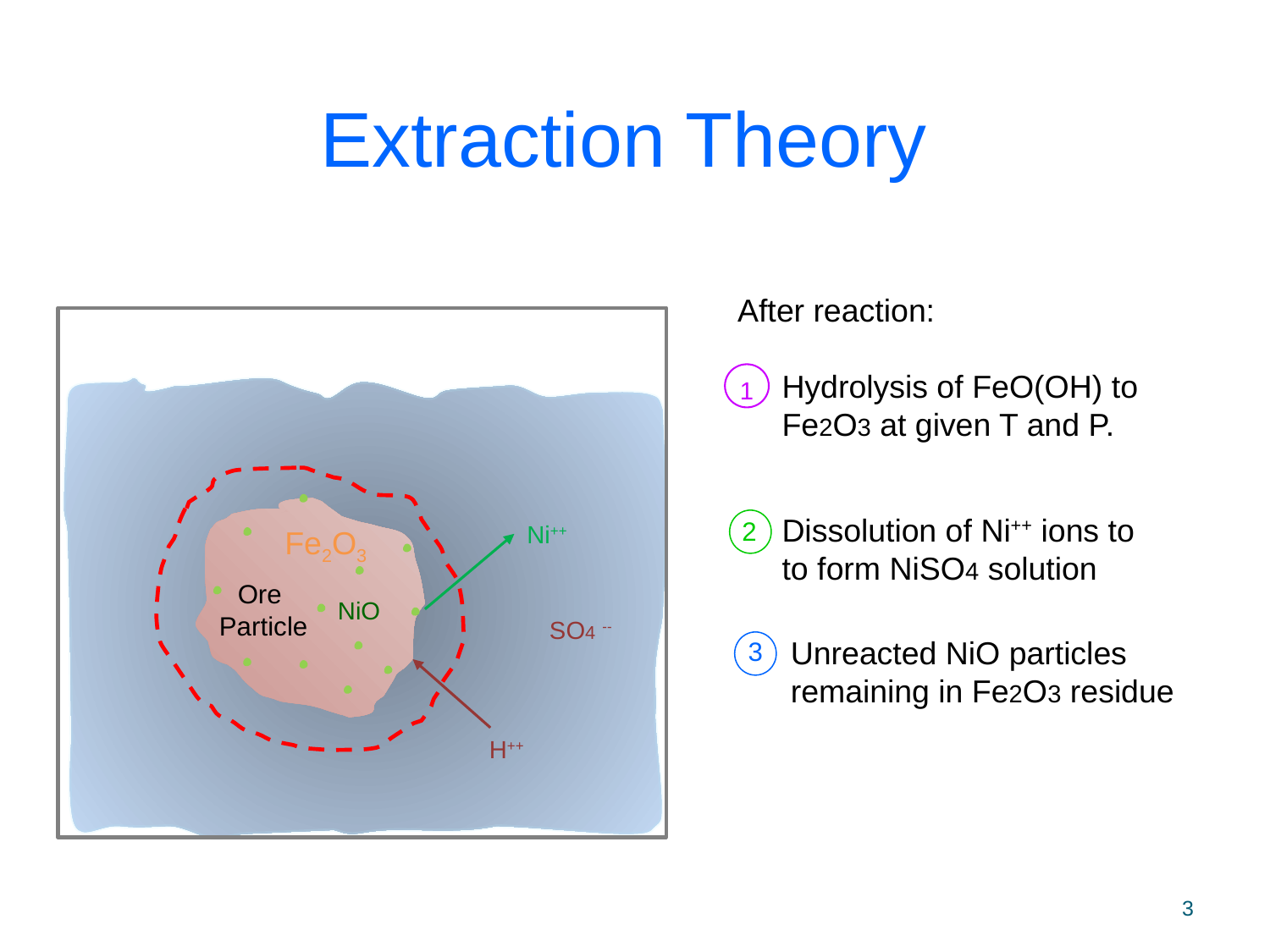

# Extraction Theory
After reaction:

     Hydrolysis of FeO(OH) to
     Fe2O3 at given T and P.

     Dissolution of Ni++ ions to
     to form NiSO4 solution

      Unreacted NiO particles
      remaining in Fe2O3 residue

1
2

3

Ni++
Ore
Particle

H++

Fe2O3

NiO

SO4 --

3